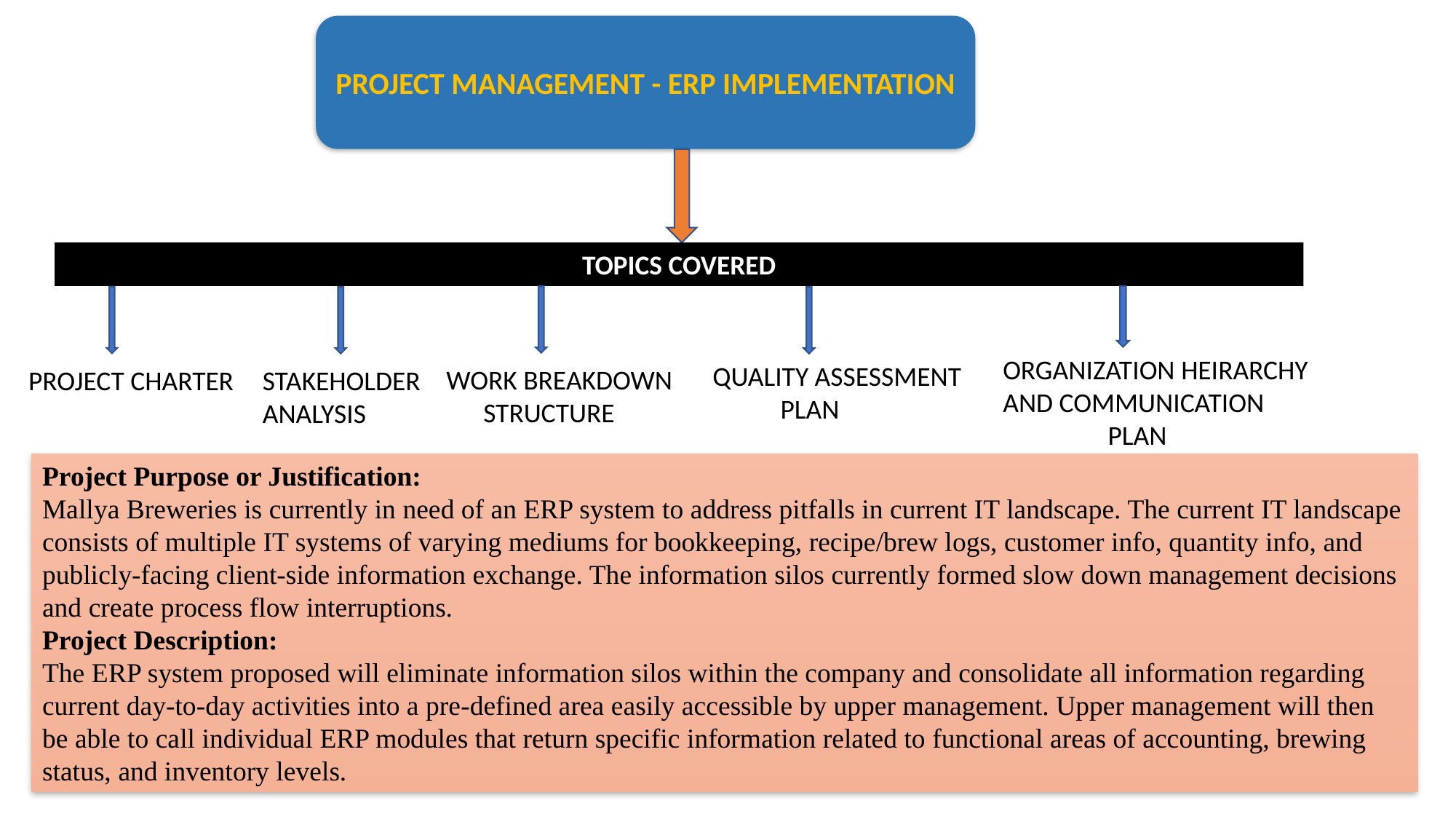

PROJECT MANAGEMENT - ERP IMPLEMENTATION

TOPICS COVERED

ORGANIZATION HEIRARCHY AND COMMUNICATION
                 PLAN
QUALITY ASSESSMENT
           PLAN
WORK BREAKDOWN
      STRUCTURE
PROJECT CHARTER
STAKEHOLDER ANALYSIS
Project Purpose or Justification:
Mallya Breweries is currently in need of an ERP system to address pitfalls in current IT landscape. The current IT landscape consists of multiple IT systems of varying mediums for bookkeeping, recipe/brew logs, customer info, quantity info, and publicly-facing client-side information exchange. The information silos currently formed slow down management decisions and create process flow interruptions.
Project Description:
The ERP system proposed will eliminate information silos within the company and consolidate all information regarding current day-to-day activities into a pre-defined area easily accessible by upper management. Upper management will then be able to call individual ERP modules that return specific information related to functional areas of accounting, brewing status, and inventory levels.